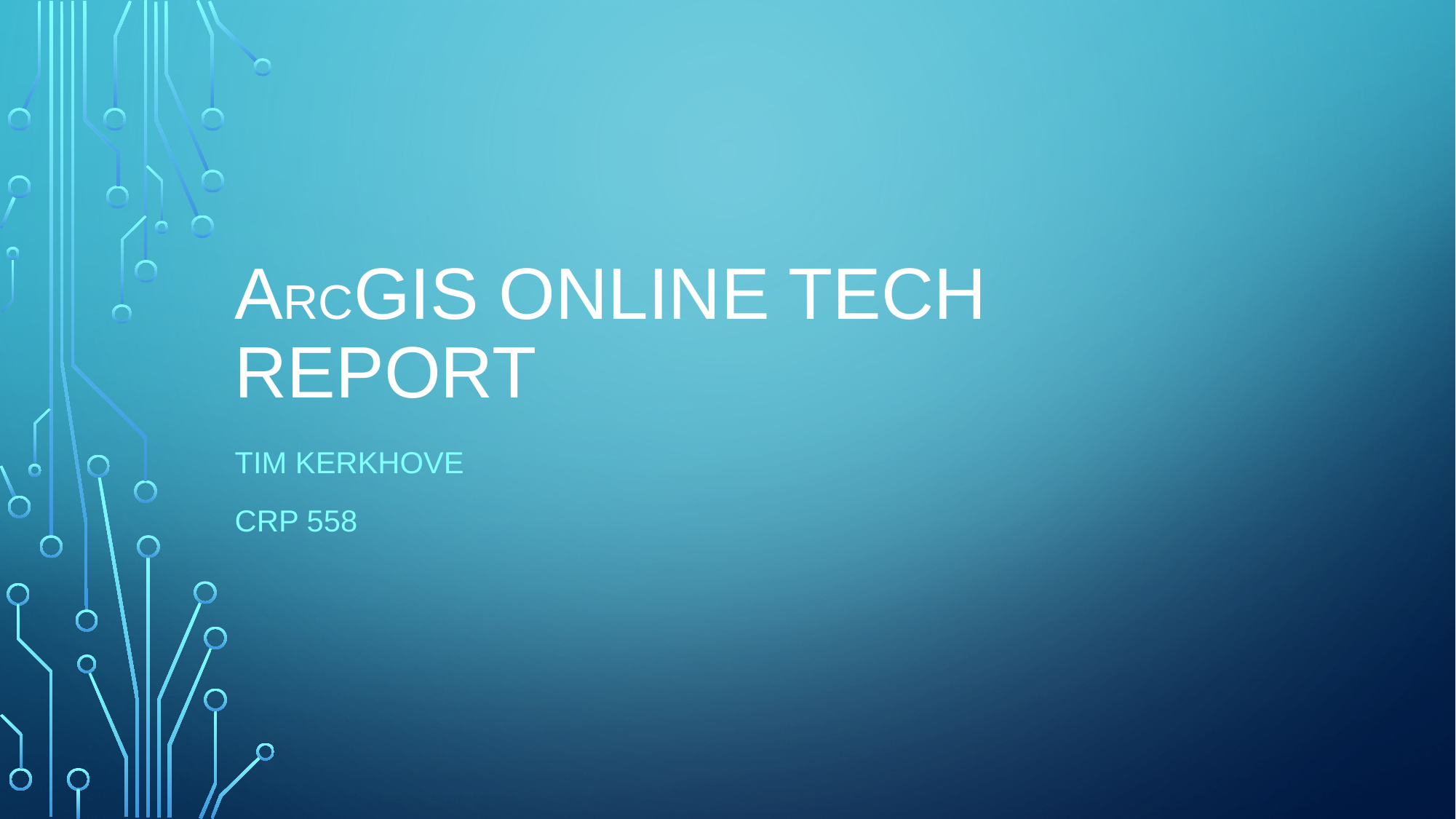

# arcgis online tech report
Tim Kerkhove
Crp 558